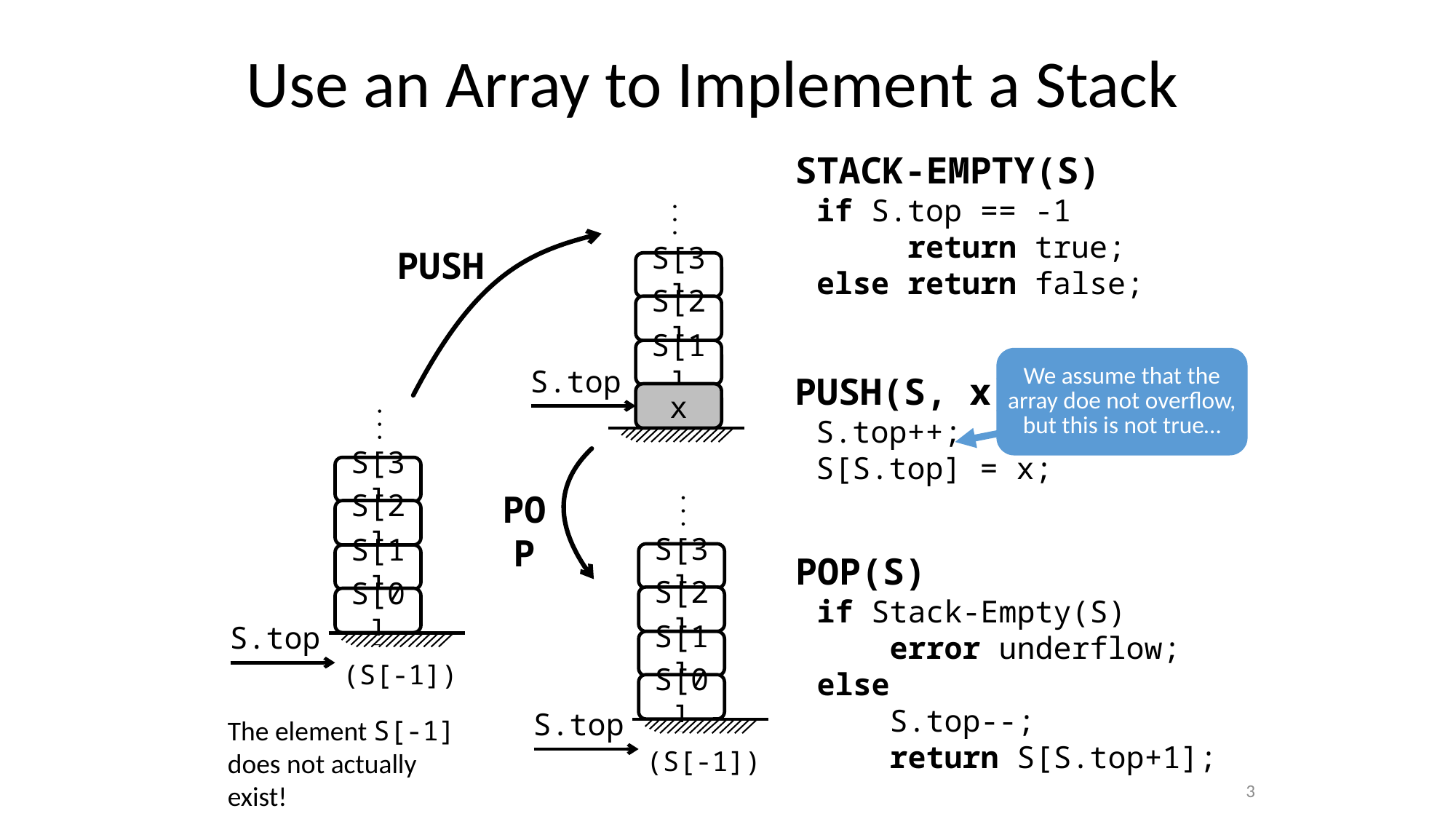

# Use an Array to Implement a Stack
Stack-Empty(S)
if S.top == -1
     return true;
else return false;
. . .

Push
S[3]
S[2]
S[1]
We assume that the array doe not overflow, but this is not true…
S.top
Push(S, x)
S.top++;
S[S.top] = x;
x
. . .

S[3]
Pop
. . .
S[2]
Pop(S)
if Stack-Empty(S)
    error underflow;
else
    S.top--;
    return S[S.top+1];
S[3]
S[1]
S[2]
S[0]
S.top
S[1]

(S[-1])
S[0]
S.top
The element S[-1] does not actually exist!

(S[-1])
3